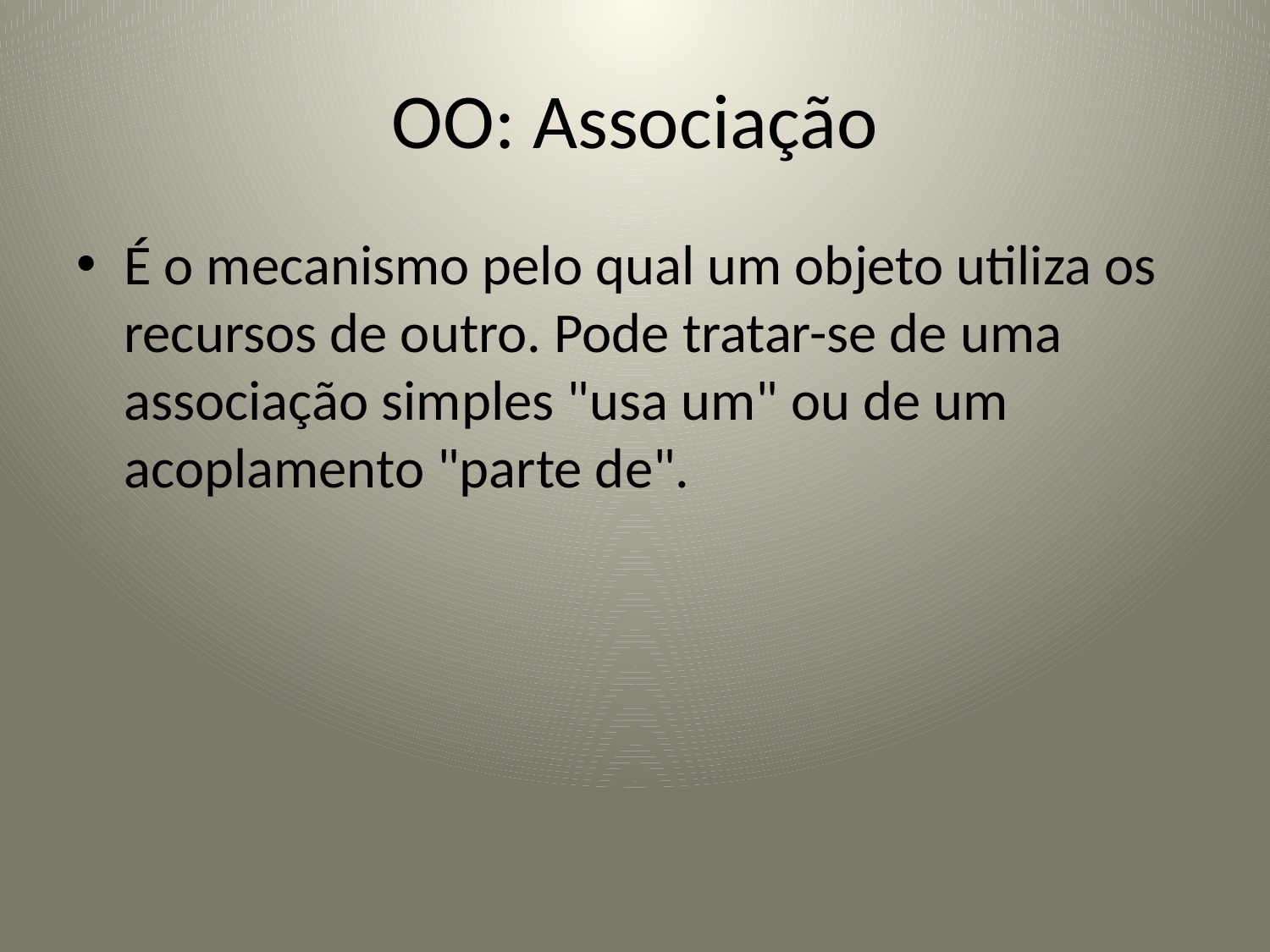

# OO: Associação
É o mecanismo pelo qual um objeto utiliza os recursos de outro. Pode tratar-se de uma associação simples "usa um" ou de um acoplamento "parte de".